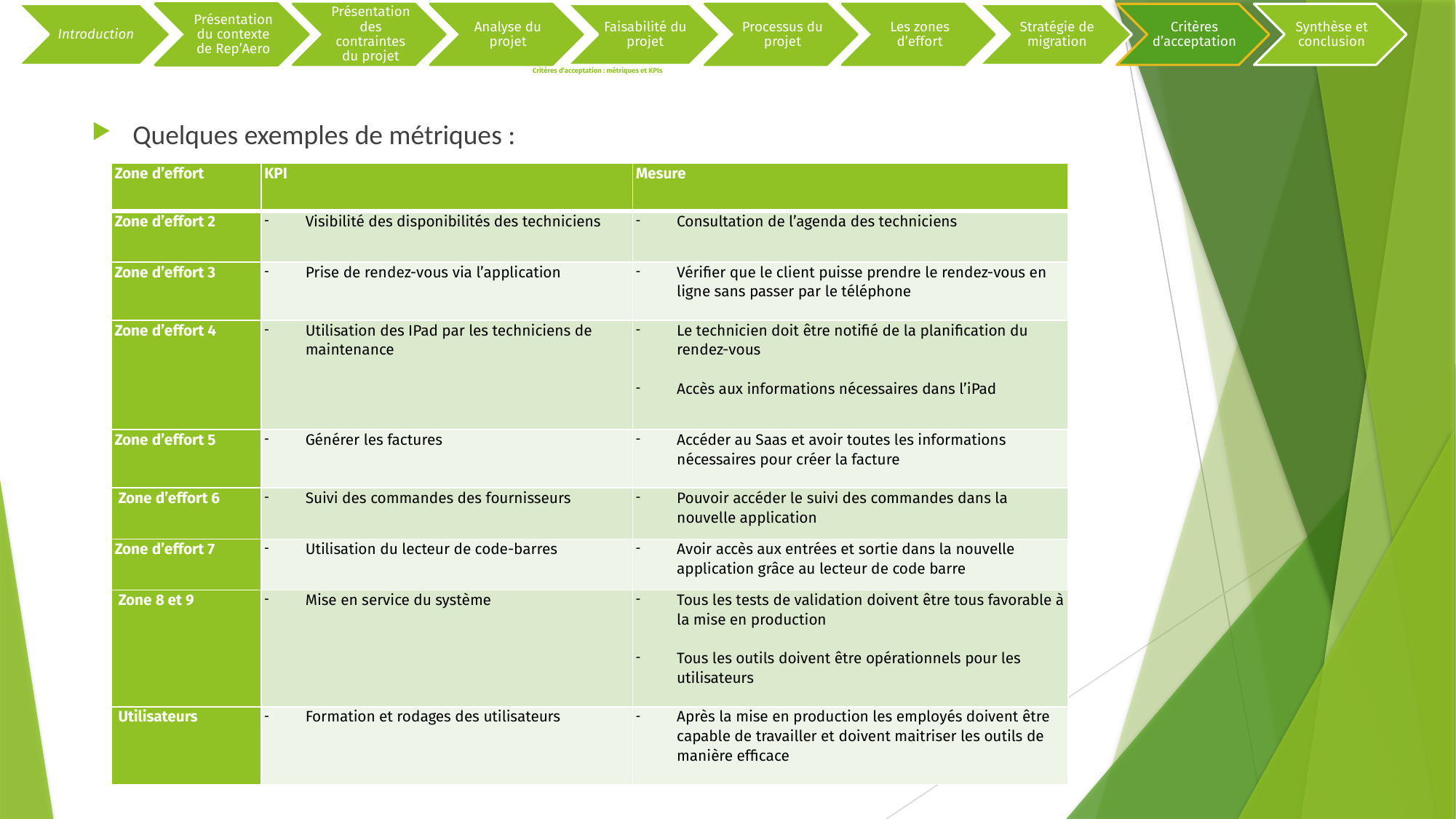

Introduction
Présentation du contexte de Rep’Aero
Présentation des contraintes du projet
Analyse du projet
Faisabilité du projet
Processus du projet
Les zones d’effort
Stratégie de migration
Critères d’acceptation
Synthèse et conclusion
# Critères d’acceptation : métriques et KPIs
Quelques exemples de métriques :

| Zone d’effort | KPI | Mesure |
| --- | --- | --- |
| Zone d’effort 2 | Visibilité des disponibilités des techniciens | Consultation de l’agenda des techniciens |
| Zone d’effort 3 | Prise de rendez-vous via l’application | Vérifier que le client puisse prendre le rendez-vous en ligne sans passer par le téléphone |
| Zone d’effort 4 | Utilisation des IPad par les techniciens de maintenance | Le technicien doit être notifié de la planification du rendez-vous   Accès aux informations nécessaires dans l’iPad |
| Zone d’effort 5 | Générer les factures | Accéder au Saas et avoir toutes les informations nécessaires pour créer la facture |
| Zone d’effort 6 | Suivi des commandes des fournisseurs | Pouvoir accéder le suivi des commandes dans la nouvelle application |
| Zone d’effort 7 | Utilisation du lecteur de code-barres | Avoir accès aux entrées et sortie dans la nouvelle application grâce au lecteur de code barre |
| Zone 8 et 9 | Mise en service du système | Tous les tests de validation doivent être tous favorable à la mise en production   Tous les outils doivent être opérationnels pour les utilisateurs |
| Utilisateurs | Formation et rodages des utilisateurs | Après la mise en production les employés doivent être capable de travailler et doivent maitriser les outils de manière efficace |